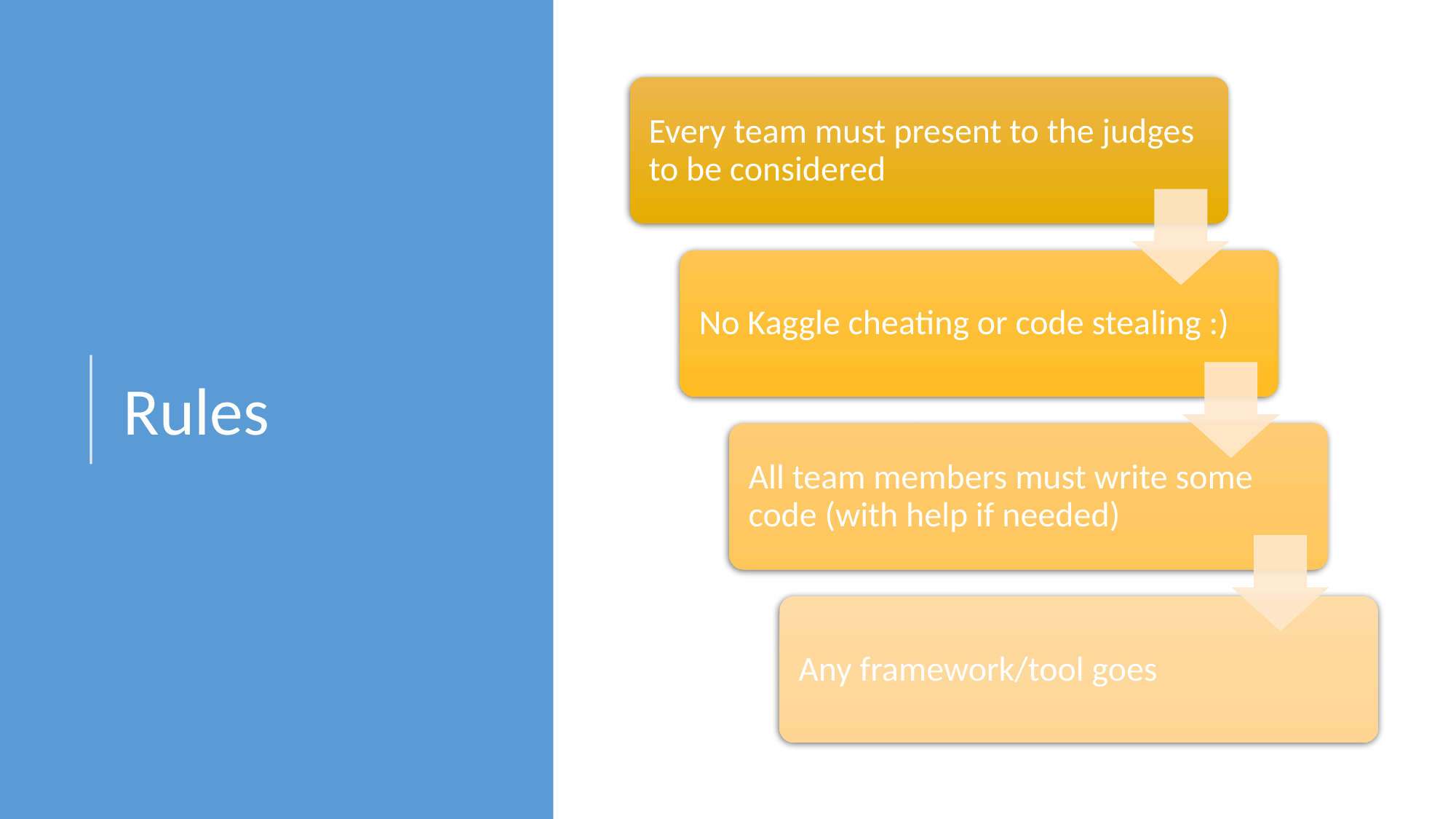

Every team must present to the judges to be considered
No Kaggle cheating or code stealing :)
All team members must write some code (with help if needed)
Any framework/tool goes

# Rules